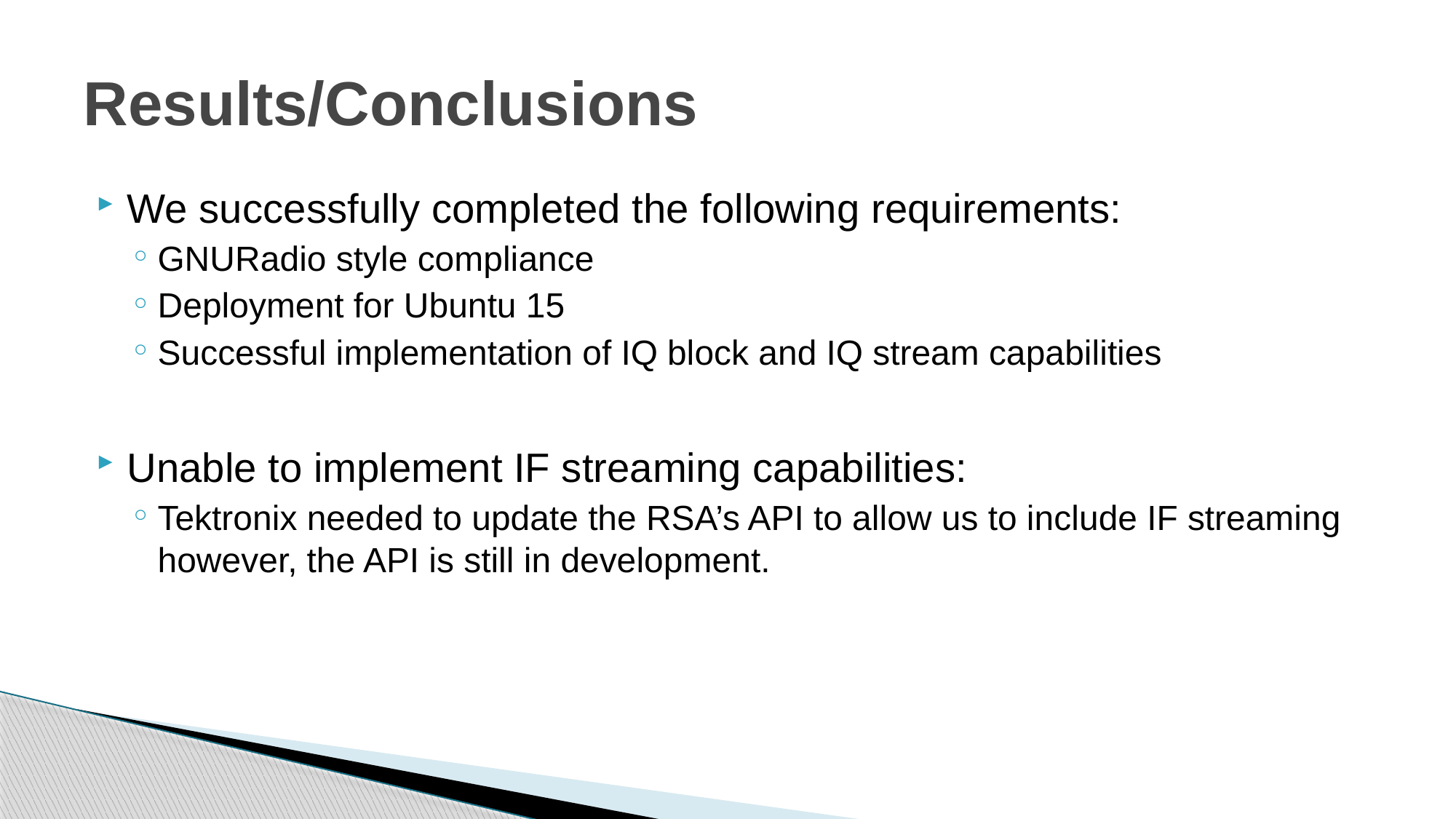

# Results/Conclusions
We successfully completed the following requirements:
GNURadio style compliance
Deployment for Ubuntu 15
Successful implementation of IQ block and IQ stream capabilities

Unable to implement IF streaming capabilities:
Tektronix needed to update the RSA’s API to allow us to include IF streaming however, the API is still in development.